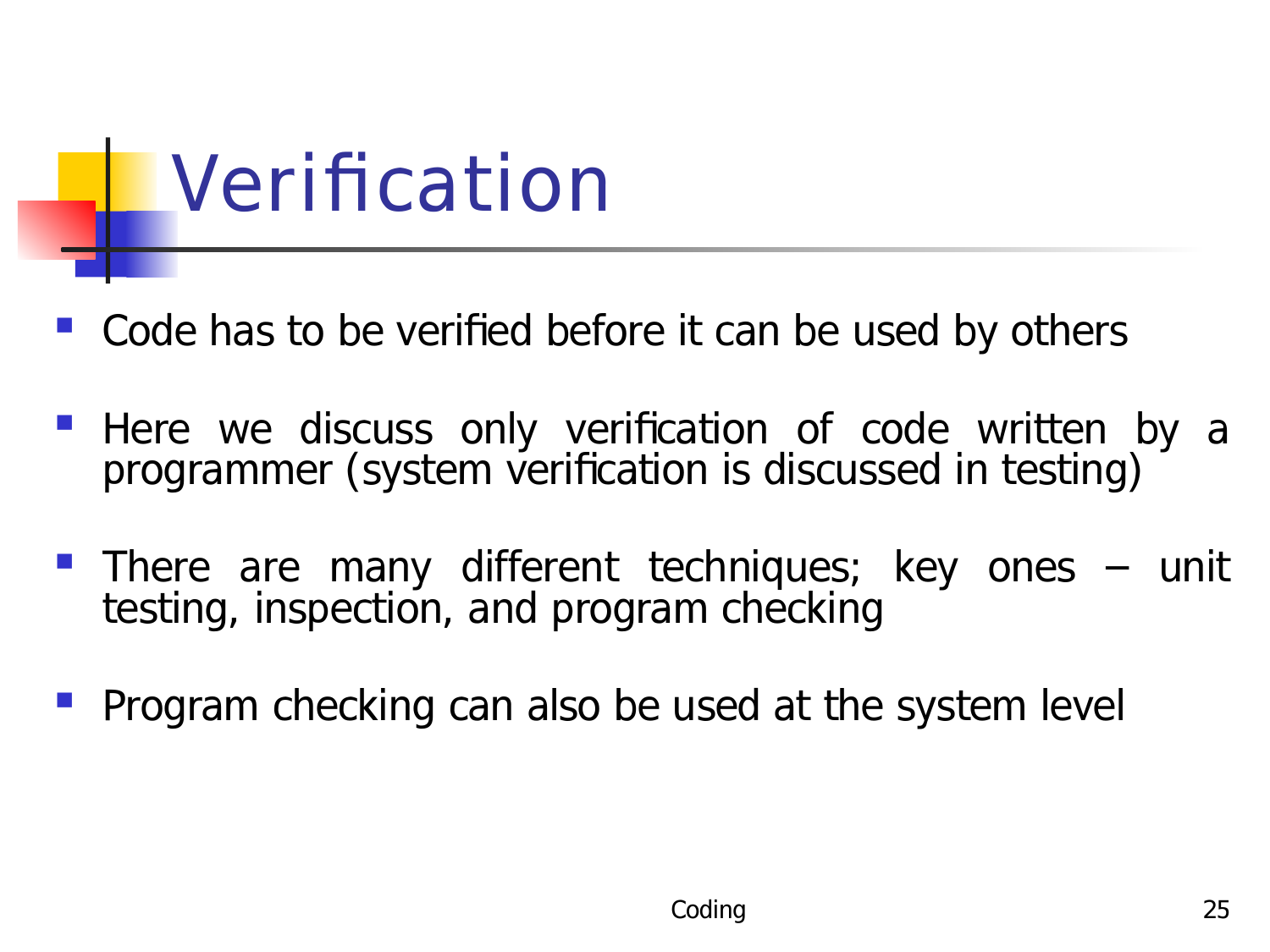

# Verification
Code has to be verified before it can be used by others

Here we discuss only verification of code written by a programmer (system verification is discussed in testing)

There are many different techniques; key ones – unit testing, inspection, and program checking

Program checking can also be used at the system level
Coding
25